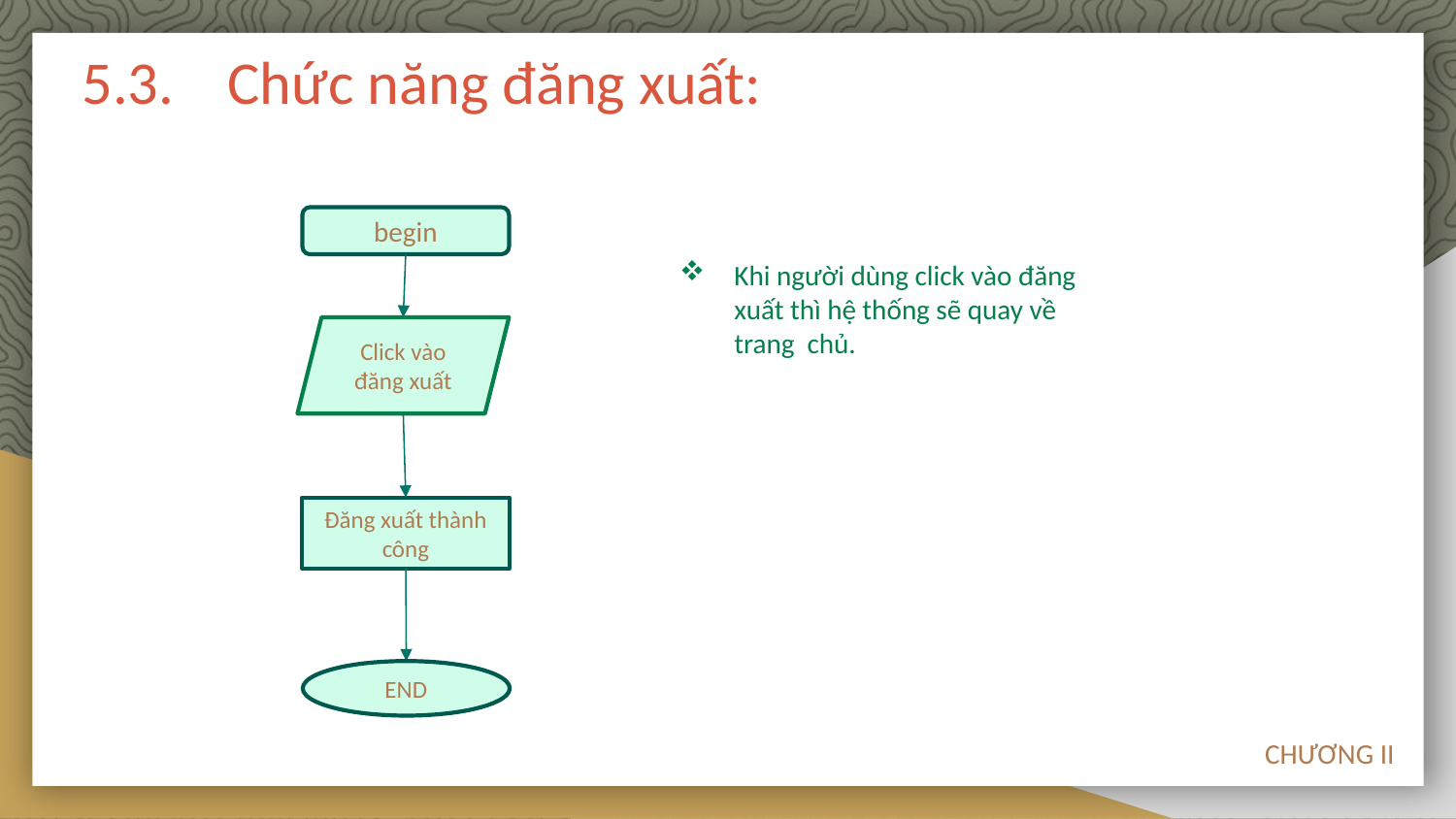

# 5.3.	Chức năng đăng xuất:
begin
Khi người dùng click vào đăng xuất thì hệ thống sẽ quay về trang  chủ.
Click vào đăng xuất
Đăng xuất thành công

END

CHƯƠNG II